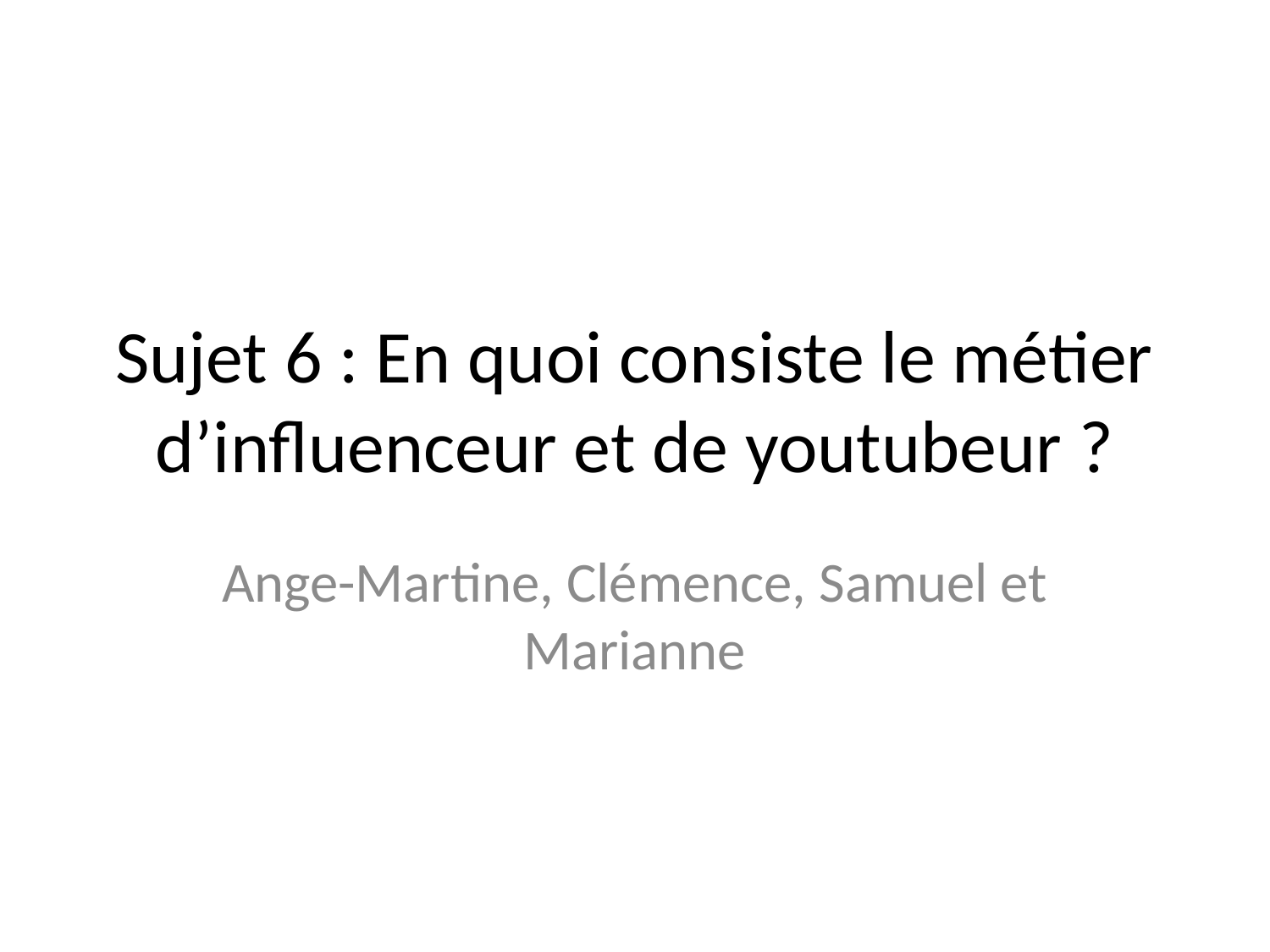

# Sujet 6 : En quoi consiste le métier d’influenceur et de youtubeur ?
Ange-Martine, Clémence, Samuel et Marianne